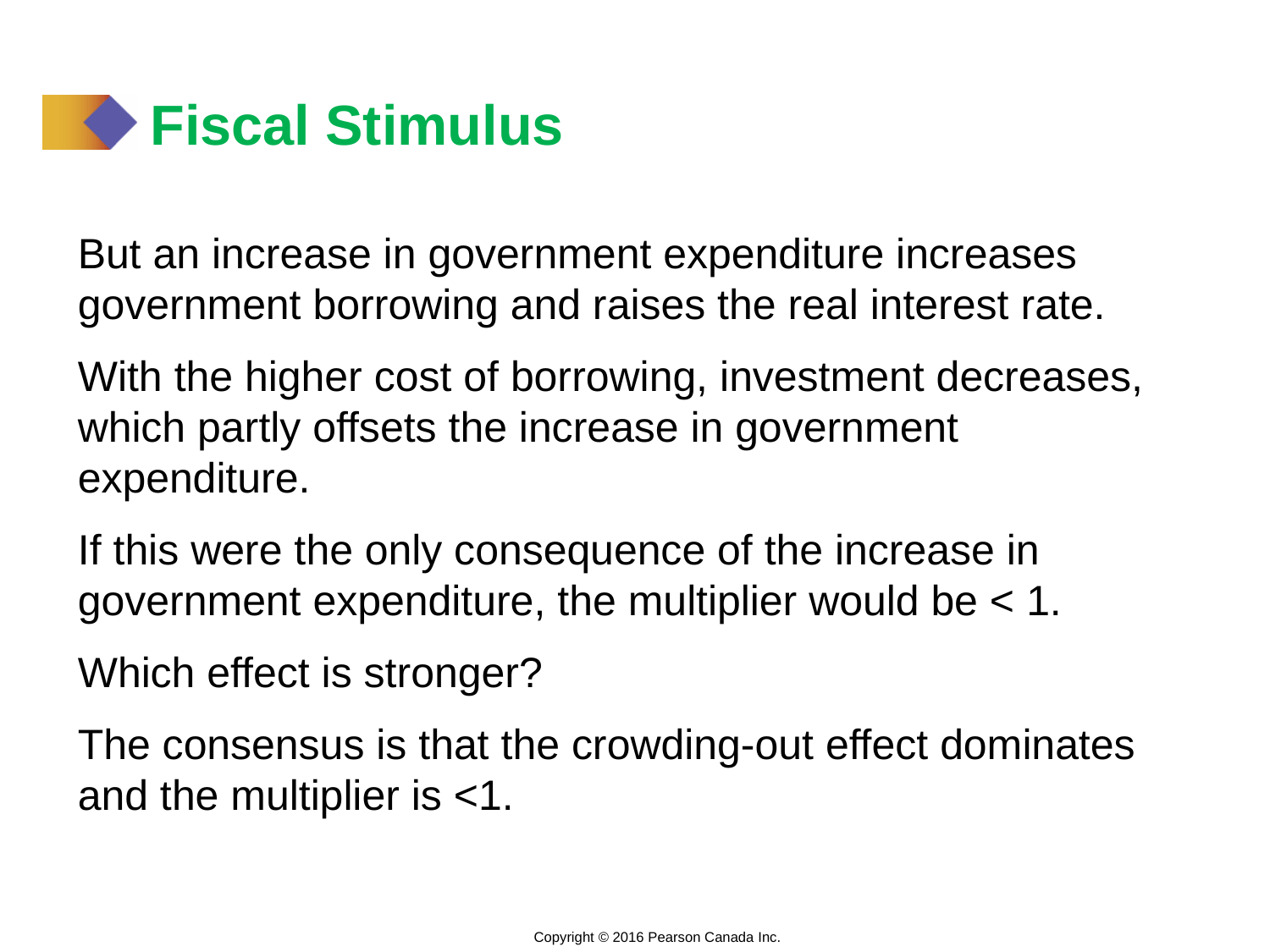

# Fiscal Stimulus
But an increase in government expenditure increases government borrowing and raises the real interest rate.
With the higher cost of borrowing, investment decreases, which partly offsets the increase in government expenditure.
If this were the only consequence of the increase in government expenditure, the multiplier would be < 1.
Which effect is stronger?
The consensus is that the crowding-out effect dominates and the multiplier is <1.